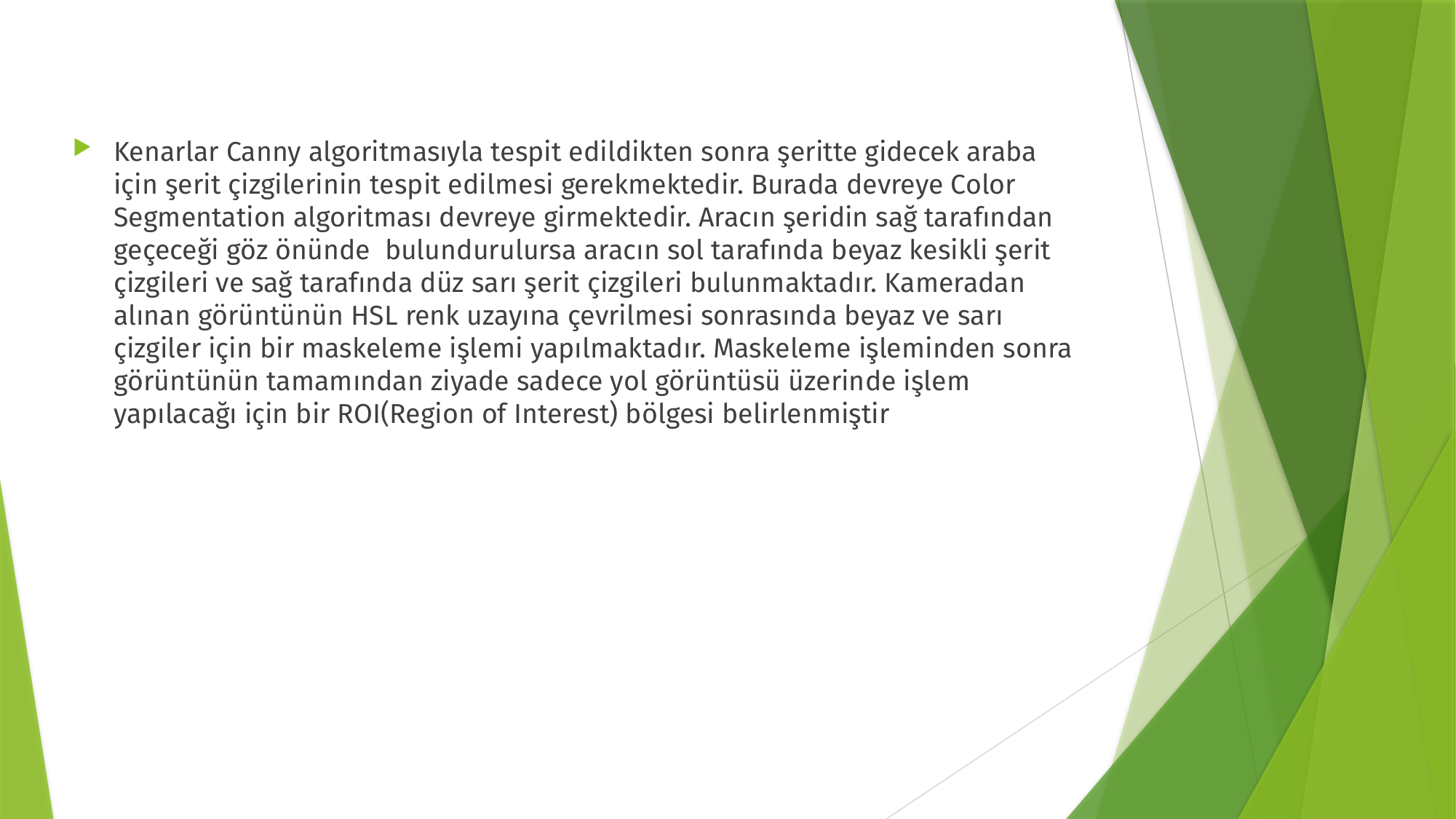

Kenarlar Canny algoritmasıyla tespit edildikten sonra şeritte gidecek araba için şerit çizgilerinin tespit edilmesi gerekmektedir. Burada devreye Color Segmentation algoritması devreye girmektedir. Aracın şeridin sağ tarafından geçeceği göz önünde  bulundurulursa aracın sol tarafında beyaz kesikli şerit çizgileri ve sağ tarafında düz sarı şerit çizgileri bulunmaktadır. Kameradan alınan görüntünün HSL renk uzayına çevrilmesi sonrasında beyaz ve sarı çizgiler için bir maskeleme işlemi yapılmaktadır. Maskeleme işleminden sonra görüntünün tamamından ziyade sadece yol görüntüsü üzerinde işlem yapılacağı için bir ROI(Region of Interest) bölgesi belirlenmiştir